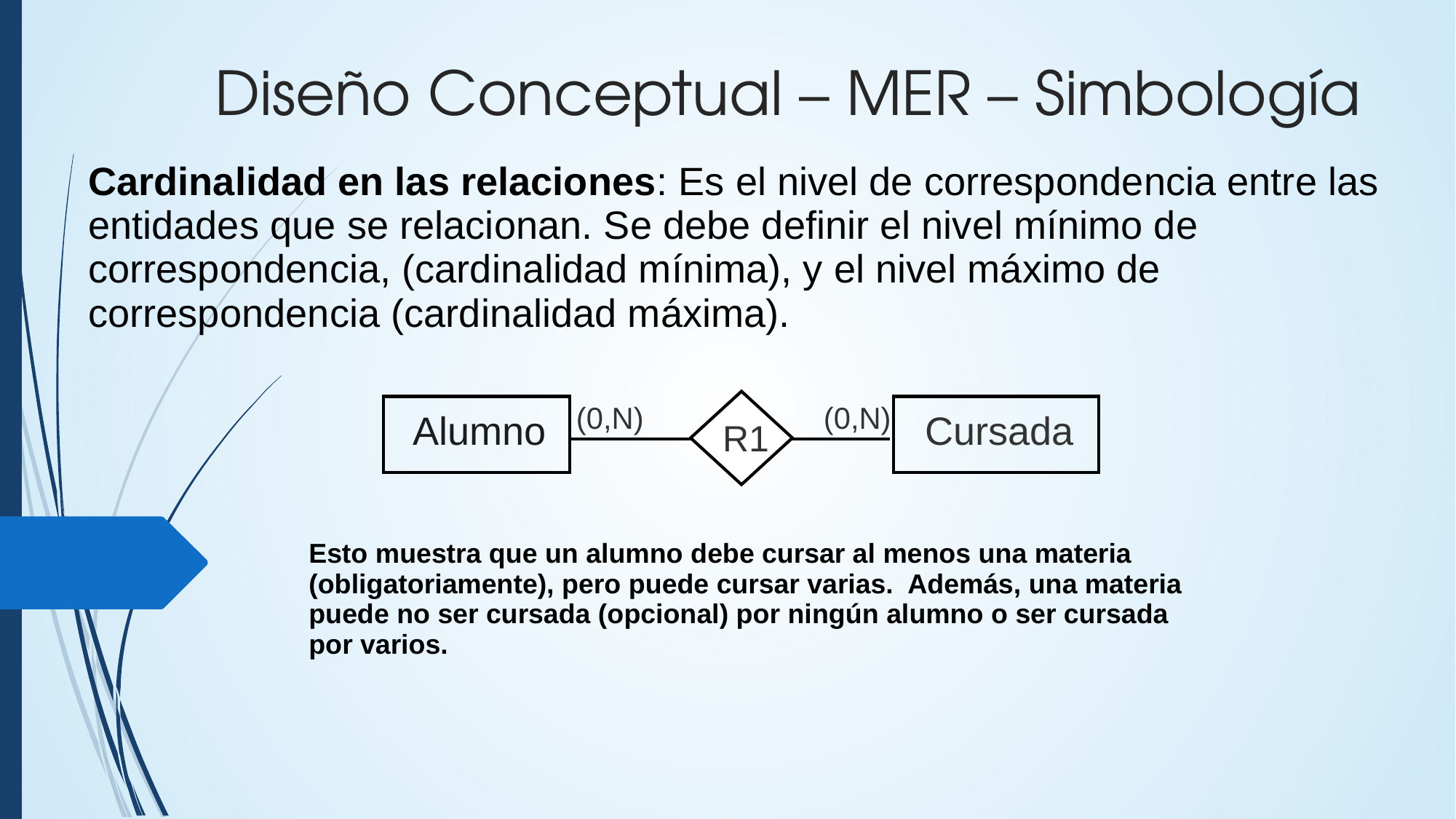

Diseño Conceptual – MER – Simbología
Cardinalidad en las relaciones: Es el nivel de correspondencia entre las entidades que se relacionan. Se debe definir el nivel mínimo de correspondencia, (cardinalidad mínima), y el nivel máximo de correspondencia (cardinalidad máxima).

R1

Alumno
(0,N)
(0,N)

Cursada
Esto muestra que un alumno debe cursar al menos una materia (obligatoriamente), pero puede cursar varias.  Además, una materia puede no ser cursada (opcional) por ningún alumno o ser cursada por varios.